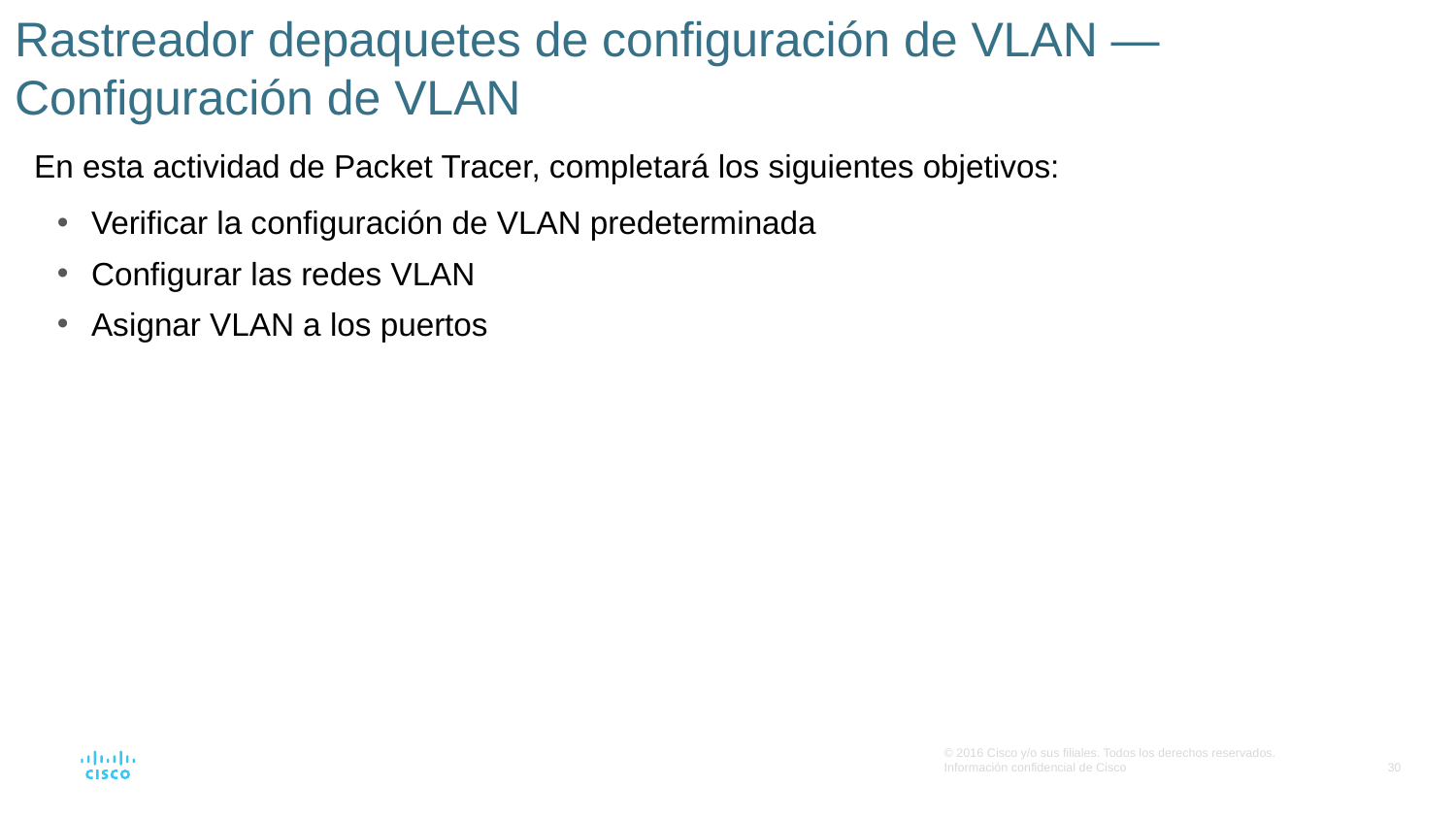

# Rastreador depaquetes de configuración de VLAN — Configuración de VLAN
En esta actividad de Packet Tracer, completará los siguientes objetivos:
Verificar la configuración de VLAN predeterminada
Configurar las redes VLAN
Asignar VLAN a los puertos